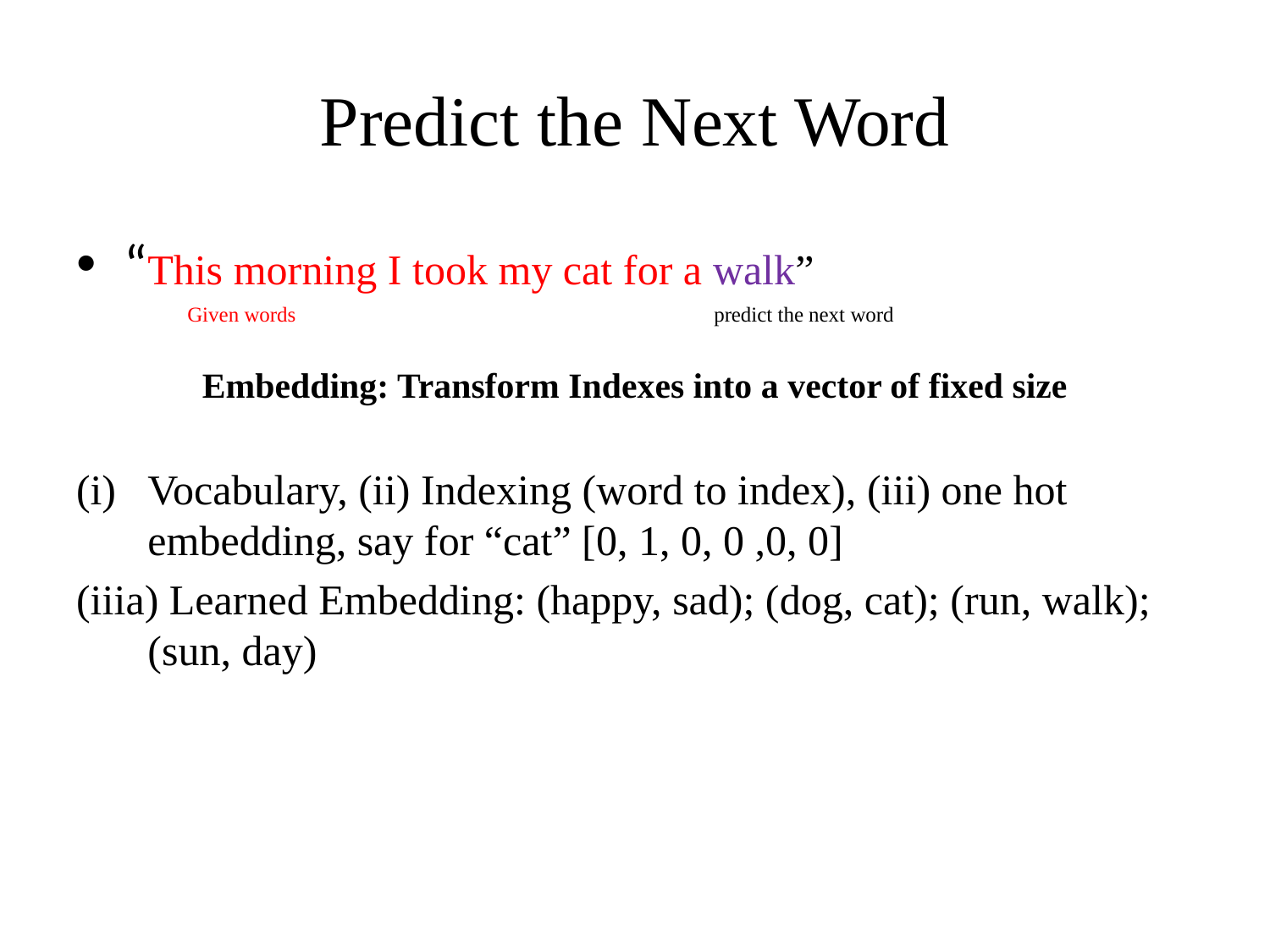

# Predict the Next Word
“This morning I took my cat for a walk”
                     Given words                                                                               predict the next word

Embedding: Transform Indexes into a vector of fixed size

Vocabulary, (ii) Indexing (word to index), (iii) one hot embedding, say for “cat” [0, 1, 0, 0 ,0, 0]
(iiia) Learned Embedding: (happy, sad); (dog, cat); (run, walk); (sun, day)